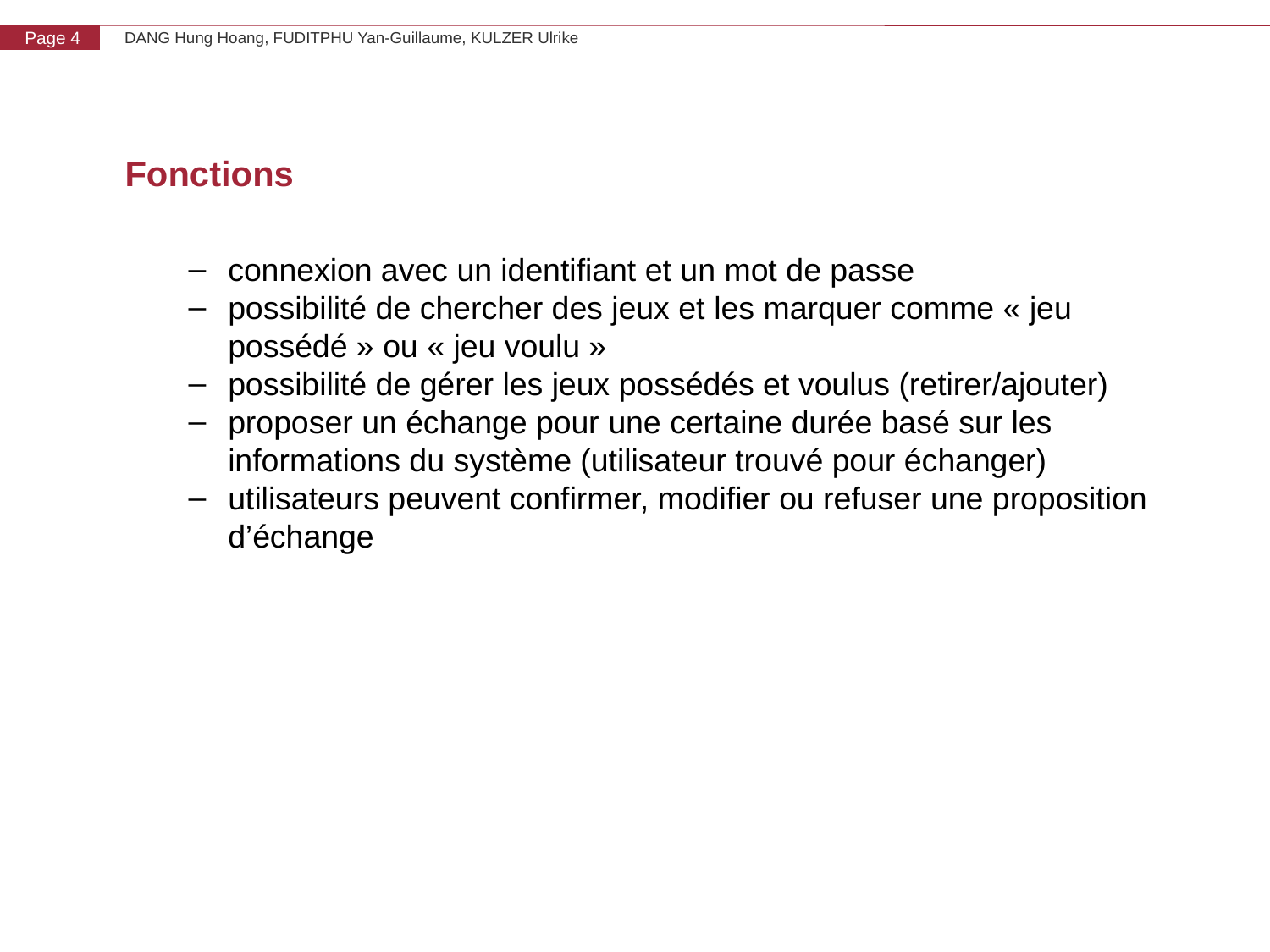

Fonctions
connexion avec un identifiant et un mot de passe
possibilité de chercher des jeux et les marquer comme « jeu possédé » ou « jeu voulu »
possibilité de gérer les jeux possédés et voulus (retirer/ajouter)
proposer un échange pour une certaine durée basé sur les informations du système (utilisateur trouvé pour échanger)
utilisateurs peuvent confirmer, modifier ou refuser une proposition d’échange